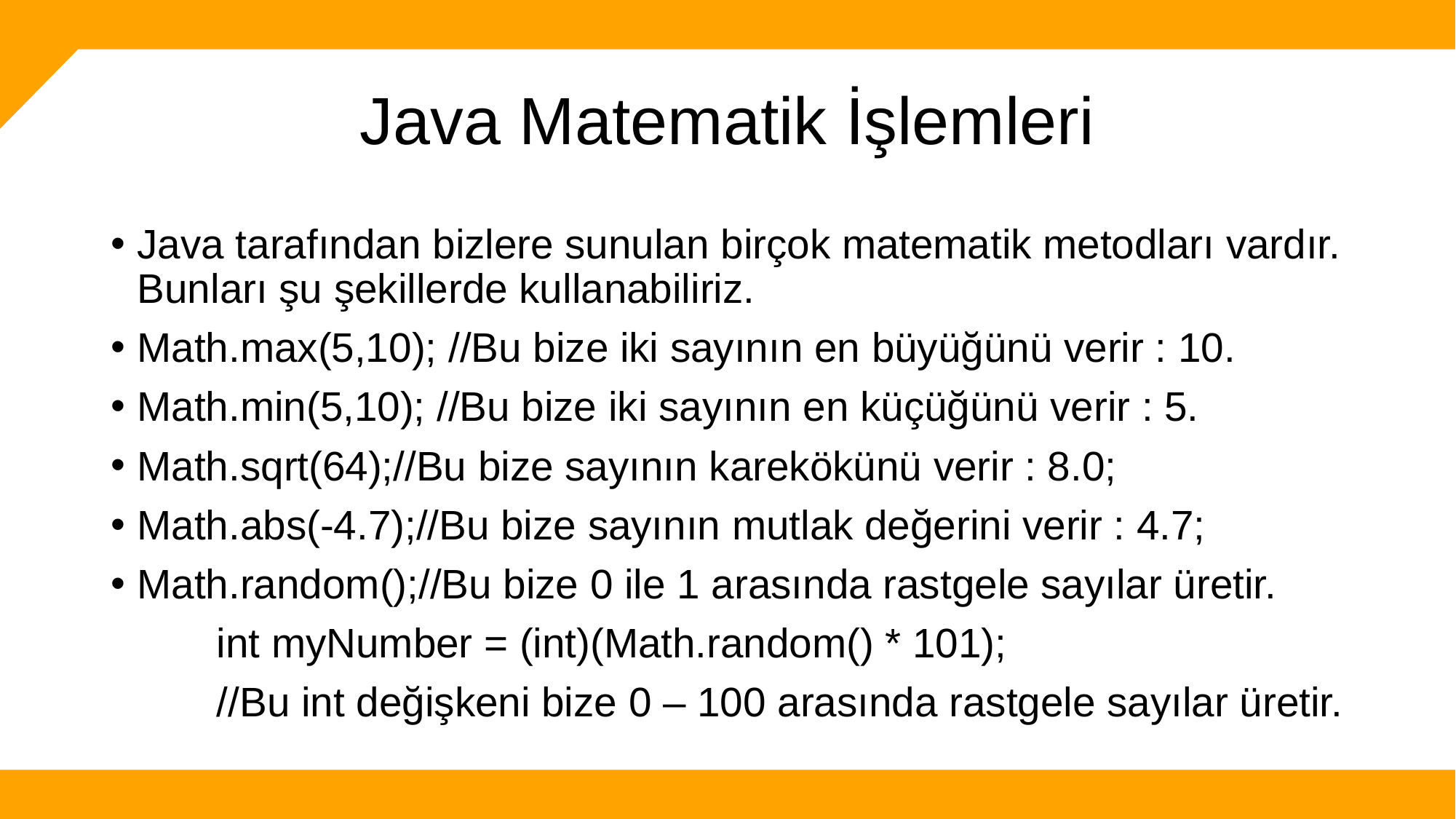

# Java Matematik İşlemleri
Java tarafından bizlere sunulan birçok matematik metodları vardır. Bunları şu şekillerde kullanabiliriz.
Math.max(5,10); //Bu bize iki sayının en büyüğünü verir : 10.
Math.min(5,10); //Bu bize iki sayının en küçüğünü verir : 5.
Math.sqrt(64);//Bu bize sayının karekökünü verir : 8.0;
Math.abs(-4.7);//Bu bize sayının mutlak değerini verir : 4.7;
Math.random();//Bu bize 0 ile 1 arasında rastgele sayılar üretir.
	int myNumber = (int)(Math.random() * 101);
	//Bu int değişkeni bize 0 – 100 arasında rastgele sayılar üretir.